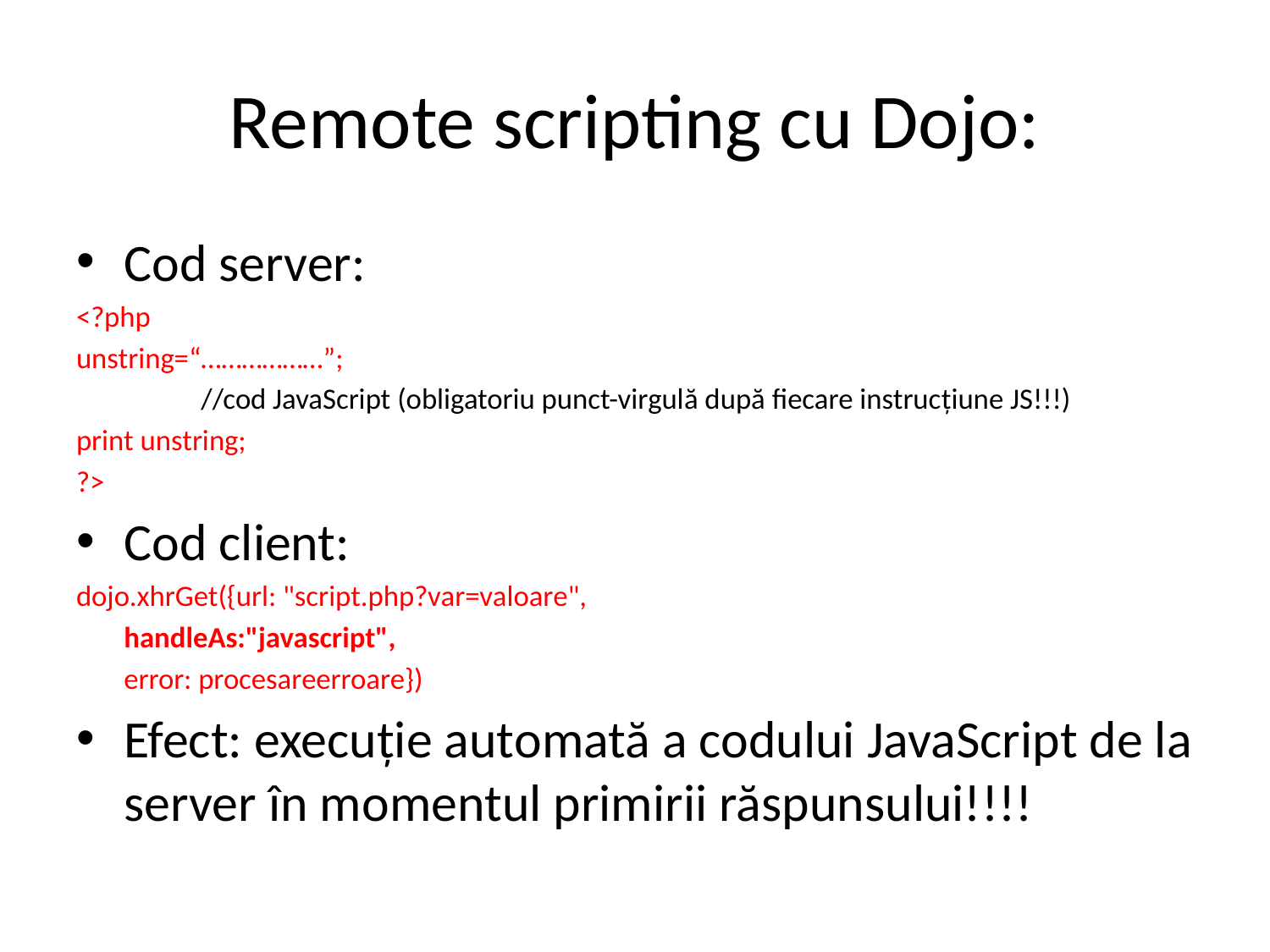

# Remote scripting cu Dojo:
Cod server:
<?php
unstring=“………………”;
                   //cod JavaScript (obligatoriu punct-virgulă după fiecare instrucțiune JS!!!)
print unstring;
?>
Cod client:
dojo.xhrGet({url: "script.php?var=valoare",
		handleAs:"javascript",
		error: procesareerroare})
Efect: execuție automată a codului JavaScript de la server în momentul primirii răspunsului!!!!